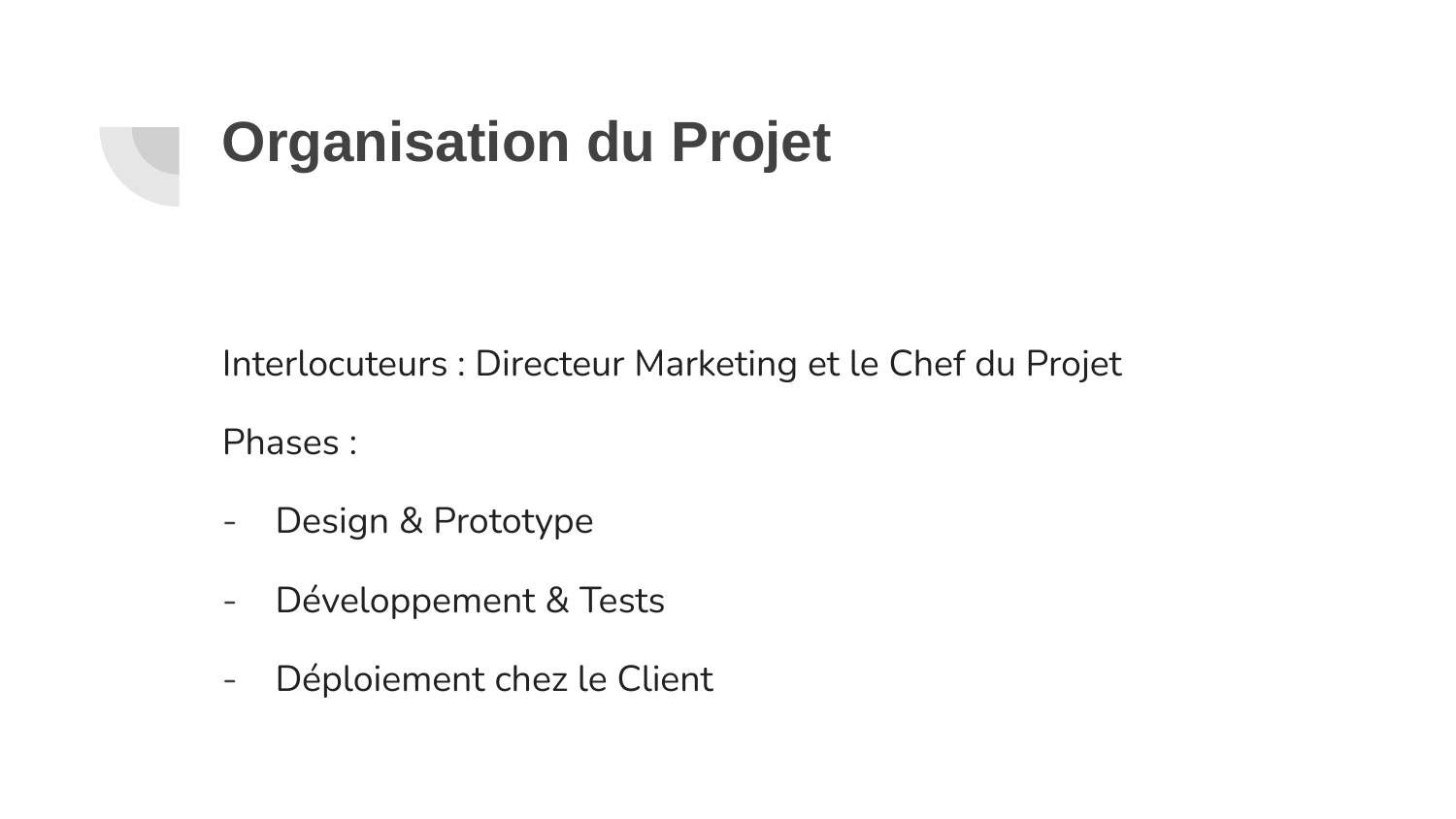

# Organisation du Projet
Interlocuteurs : Directeur Marketing et le Chef du Projet
Phases :
Design & Prototype
Développement & Tests
Déploiement chez le Client